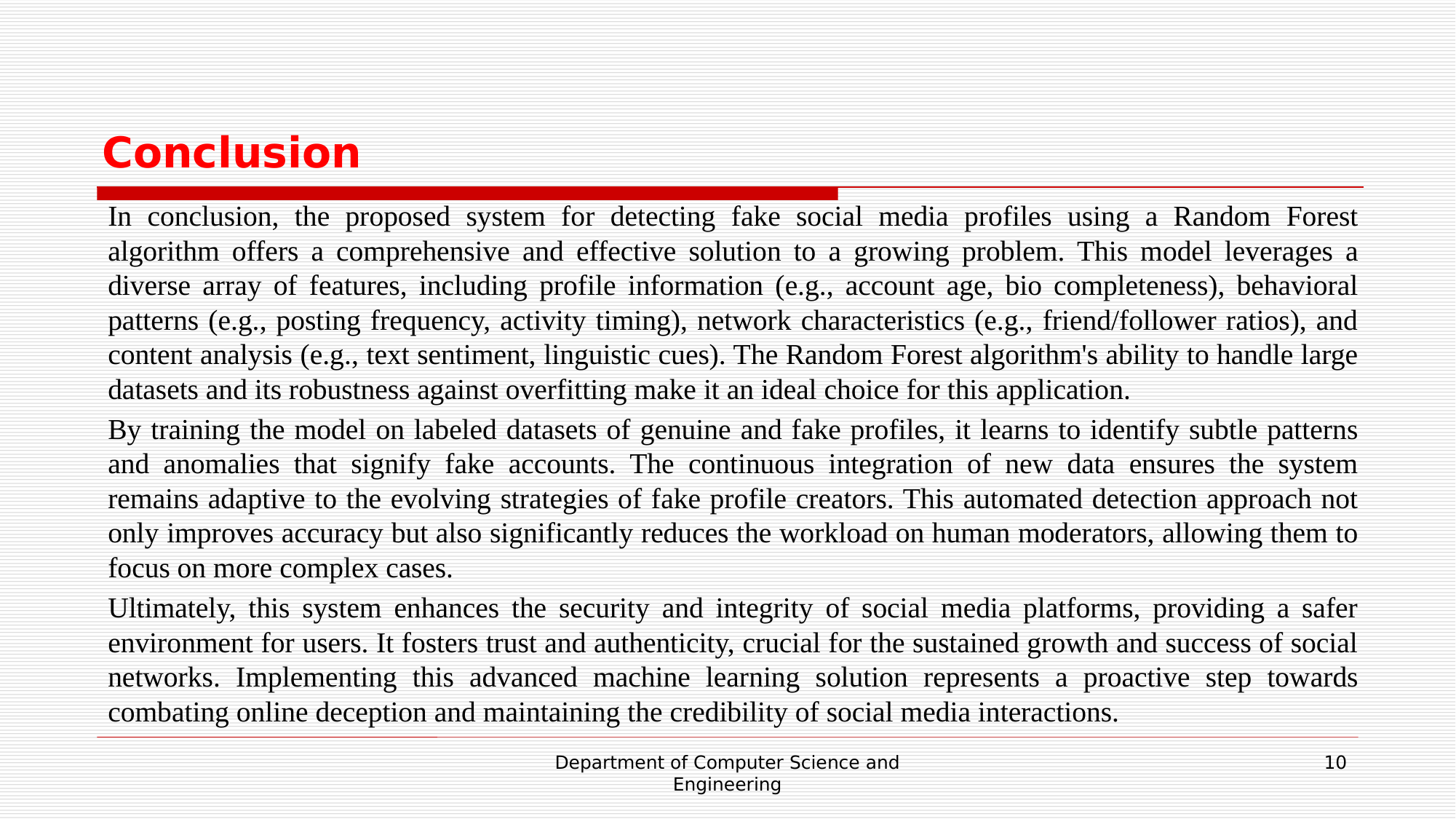

# Conclusion
In conclusion, the proposed system for detecting fake social media profiles using a Random Forest algorithm offers a comprehensive and effective solution to a growing problem. This model leverages a diverse array of features, including profile information (e.g., account age, bio completeness), behavioral patterns (e.g., posting frequency, activity timing), network characteristics (e.g., friend/follower ratios), and content analysis (e.g., text sentiment, linguistic cues). The Random Forest algorithm's ability to handle large datasets and its robustness against overfitting make it an ideal choice for this application.
By training the model on labeled datasets of genuine and fake profiles, it learns to identify subtle patterns and anomalies that signify fake accounts. The continuous integration of new data ensures the system remains adaptive to the evolving strategies of fake profile creators. This automated detection approach not only improves accuracy but also significantly reduces the workload on human moderators, allowing them to focus on more complex cases.
Ultimately, this system enhances the security and integrity of social media platforms, providing a safer environment for users. It fosters trust and authenticity, crucial for the sustained growth and success of social networks. Implementing this advanced machine learning solution represents a proactive step towards combating online deception and maintaining the credibility of social media interactions.
Department of Computer Science and Engineering
10